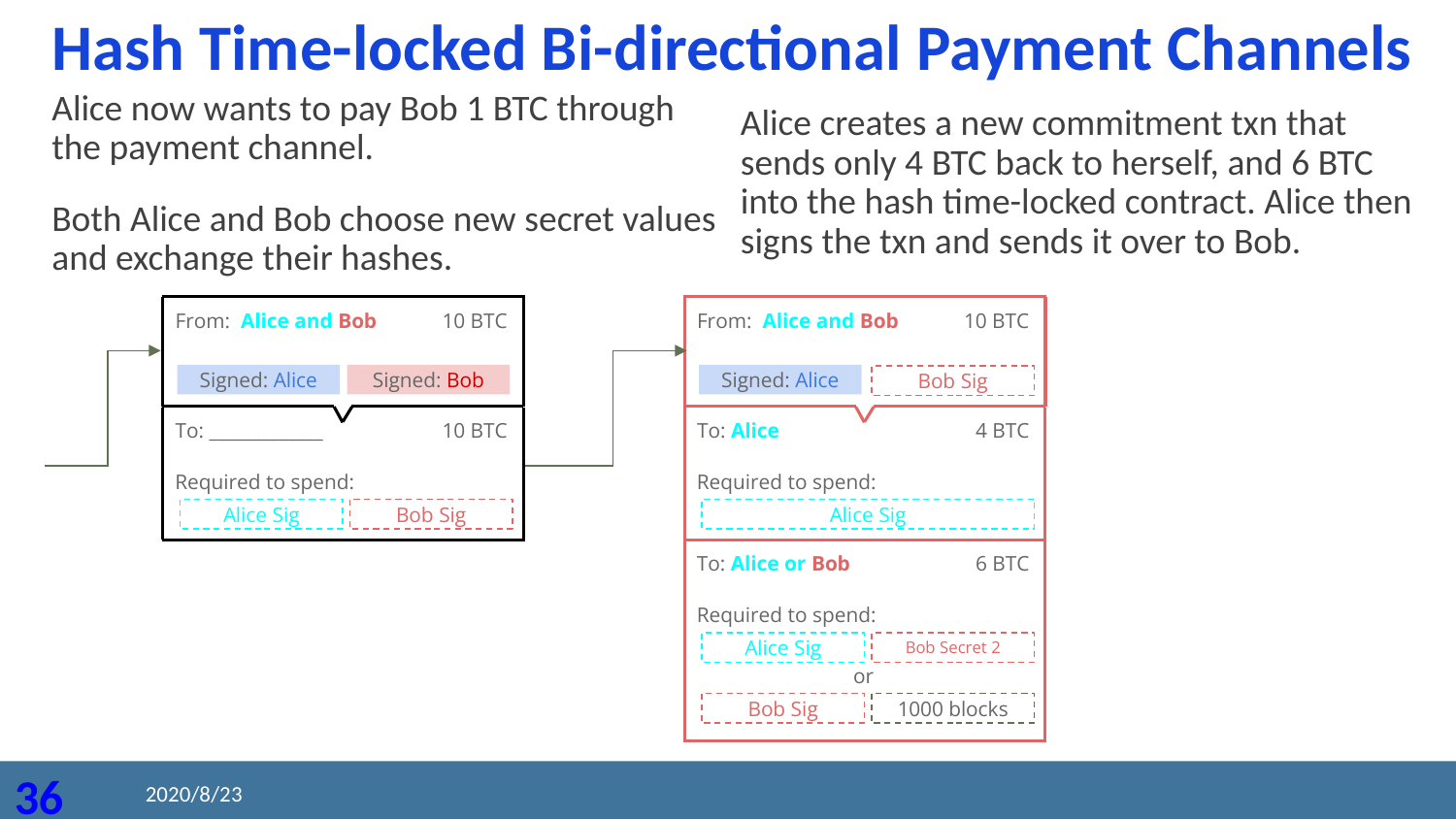

Hash Time-locked Bi-directional Payment Channels
Alice now wants to pay Bob 1 BTC through the payment channel.
Both Alice and Bob choose new secret values and exchange their hashes.
Alice creates a new commitment txn that sends only 4 BTC back to herself, and 6 BTC into the hash time-locked contract. Alice then signs the txn and sends it over to Bob.
From:  Alice and Bob
10 BTC
From:  Alice and Bob
10 BTC
Signed: Alice
Signed: Bob
Signed: Alice
Bob Sig
To: _____________
10 BTC
To: Alice
4 BTC
Required to spend:
Required to spend:
Alice Sig
Bob Sig
Alice Sig
6 BTC
To: Alice or Bob
Required to spend:
Alice Sig
Bob Secret 2
or
Bob Sig
1000 blocks
2020/8/23